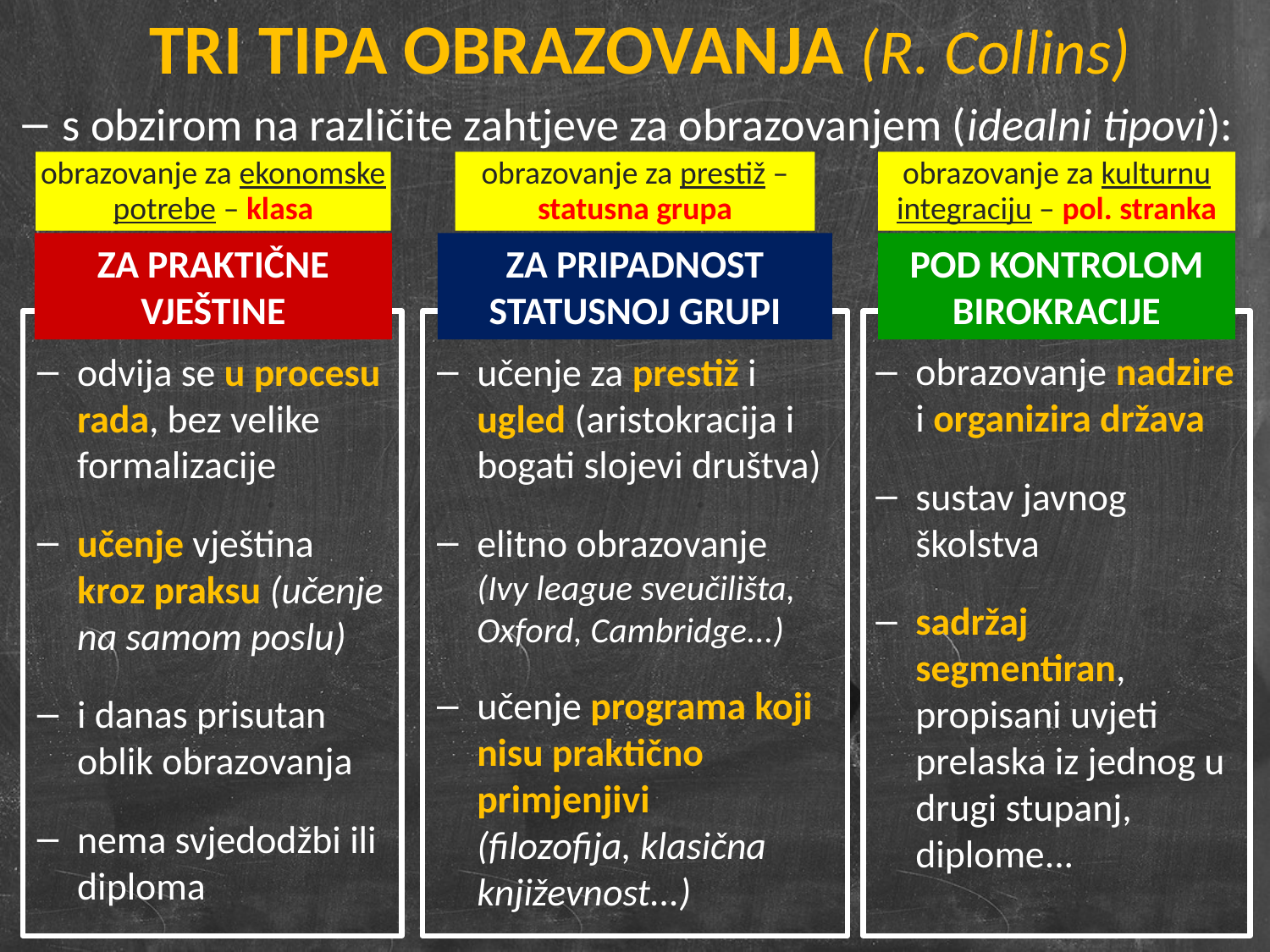

TRI TIPA OBRAZOVANJA (R. Collins)
s obzirom na različite zahtjeve za obrazovanjem (idealni tipovi):
obrazovanje za ekonomske potrebe – klasa
obrazovanje za prestiž – statusna grupa
obrazovanje za kulturnu integraciju – pol. stranka
ZA PRAKTIČNE VJEŠTINE
ZA PRIPADNOST STATUSNOJ GRUPI
POD KONTROLOM BIROKRACIJE

odvija se u procesu rada, bez velike formalizacije
učenje vještina kroz praksu (učenje na samom poslu)
i danas prisutan oblik obrazovanja
nema svjedodžbi ili diploma
učenje za prestiž i ugled (aristokracija i bogati slojevi društva)
elitno obrazovanje
(Ivy league sveučilišta, Oxford, Cambridge...)
učenje programa koji nisu praktično primjenjivi
(filozofija, klasična književnost...)
obrazovanje nadzire i organizira država
sustav javnog školstva
sadržaj segmentiran, propisani uvjeti prelaska iz jednog u drugi stupanj, diplome...